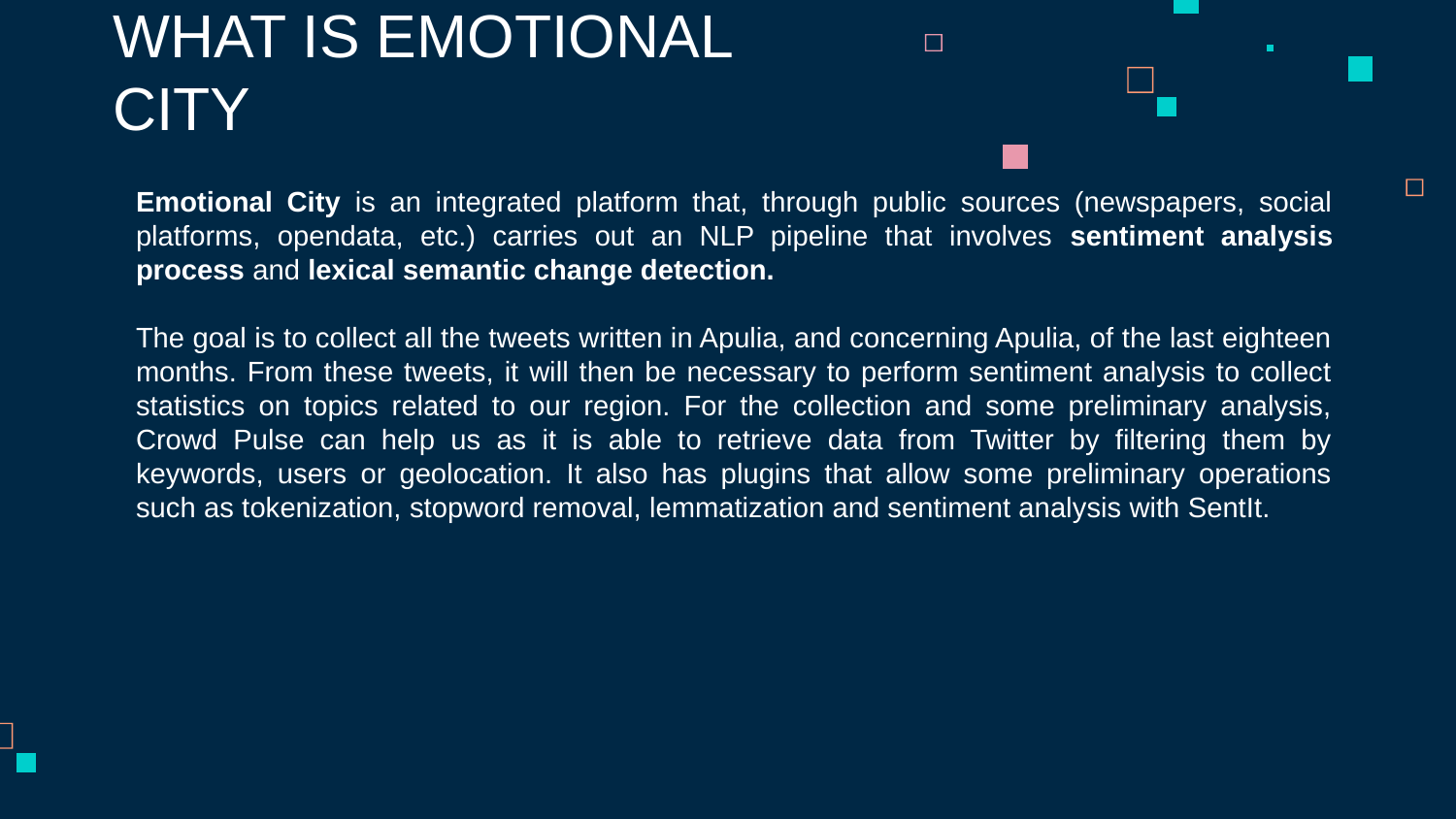

# WHAT IS EMOTIONAL CITY
Emotional City is an integrated platform that, through public sources (newspapers, social platforms, opendata, etc.) carries out an NLP pipeline that involves sentiment analysis process and lexical semantic change detection.

The goal is to collect all the tweets written in Apulia, and concerning Apulia, of the last eighteen months. From these tweets, it will then be necessary to perform sentiment analysis to collect statistics on topics related to our region. For the collection and some preliminary analysis, Crowd Pulse can help us as it is able to retrieve data from Twitter by filtering them by keywords, users or geolocation. It also has plugins that allow some preliminary operations such as tokenization, stopword removal, lemmatization and sentiment analysis with SentIt.